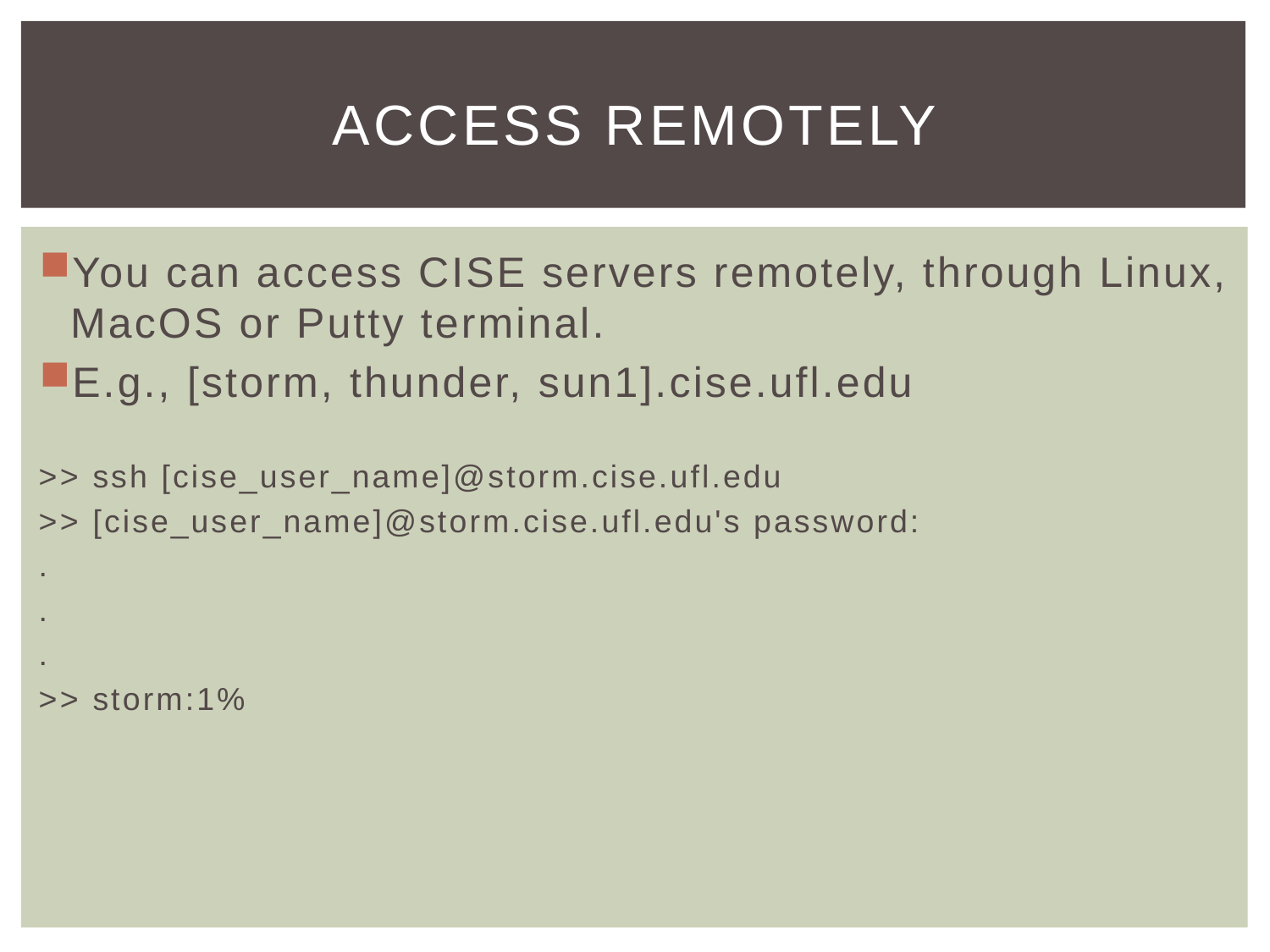

# Access remotely
You can access CISE servers remotely, through Linux, MacOS or Putty terminal.
E.g., [storm, thunder, sun1].cise.ufl.edu

>> ssh [cise_user_name]@storm.cise.ufl.edu
>> [cise_user_name]@storm.cise.ufl.edu's password:
.
.
.
>> storm:1%